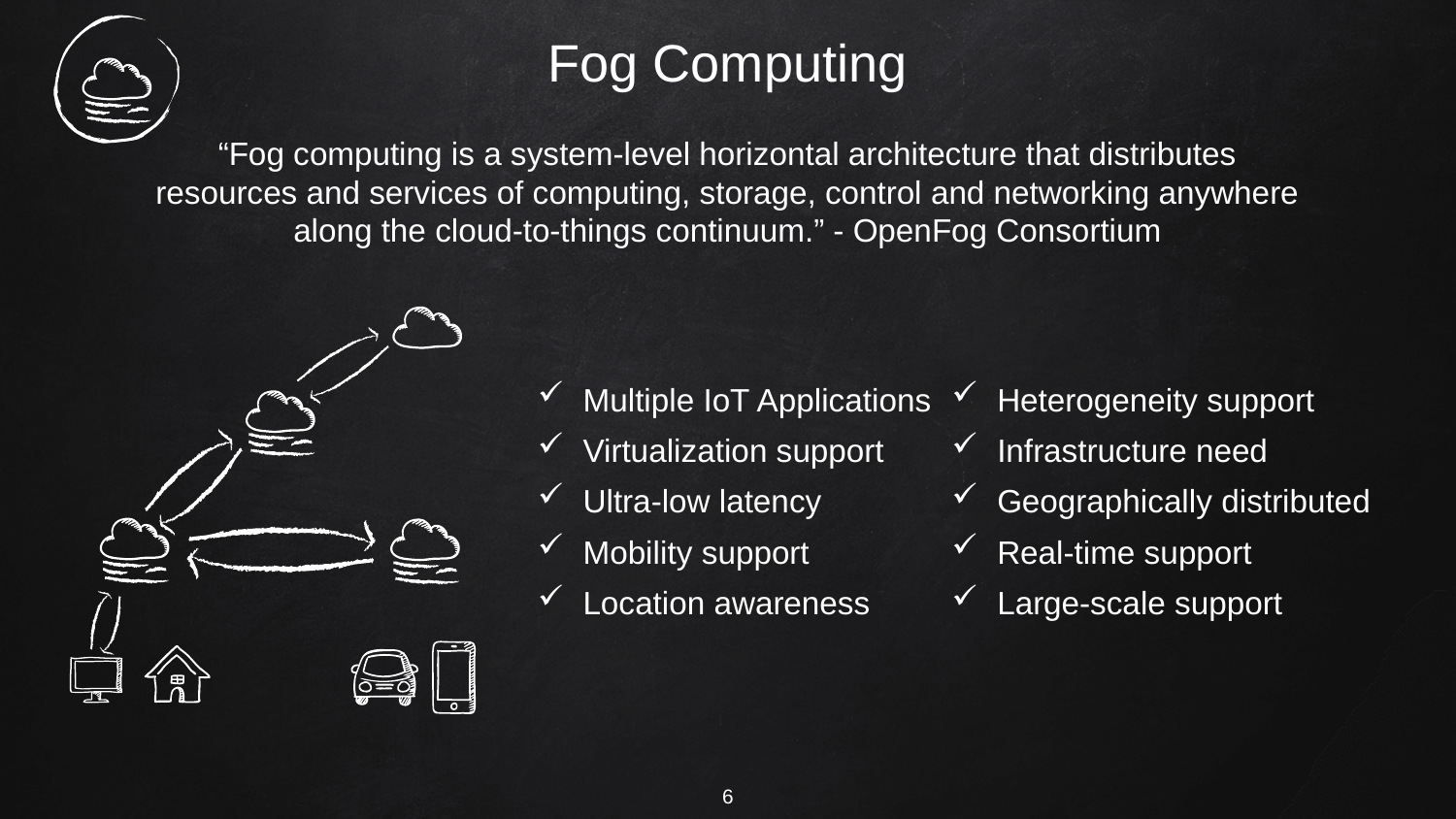

# Fog Computing

“Fog computing is a system-level horizontal architecture that distributes resources and services of computing, storage, control and networking anywhere along the cloud-to-things continuum.” - OpenFog Consortium

Multiple IoT Applications
Virtualization support
Ultra-low latency
Mobility support
Location awareness

Heterogeneity support
Infrastructure need
Geographically distributed
Real-time support
Large-scale support

6